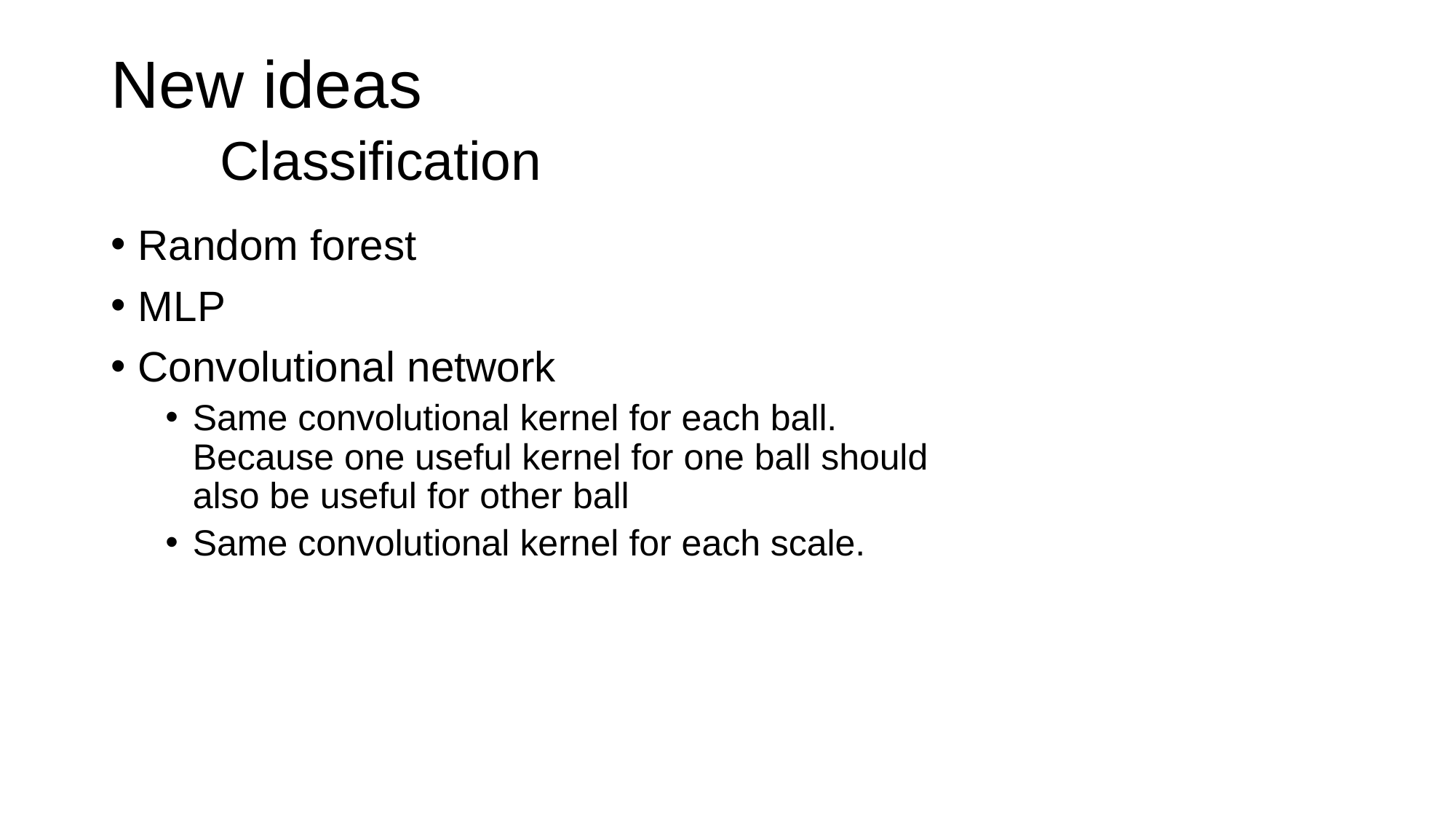

# New ideas Classification

Random forest
MLP
Convolutional network
Same convolutional kernel for each ball. Because one useful kernel for one ball should also be useful for other ball
Same convolutional kernel for each scale.